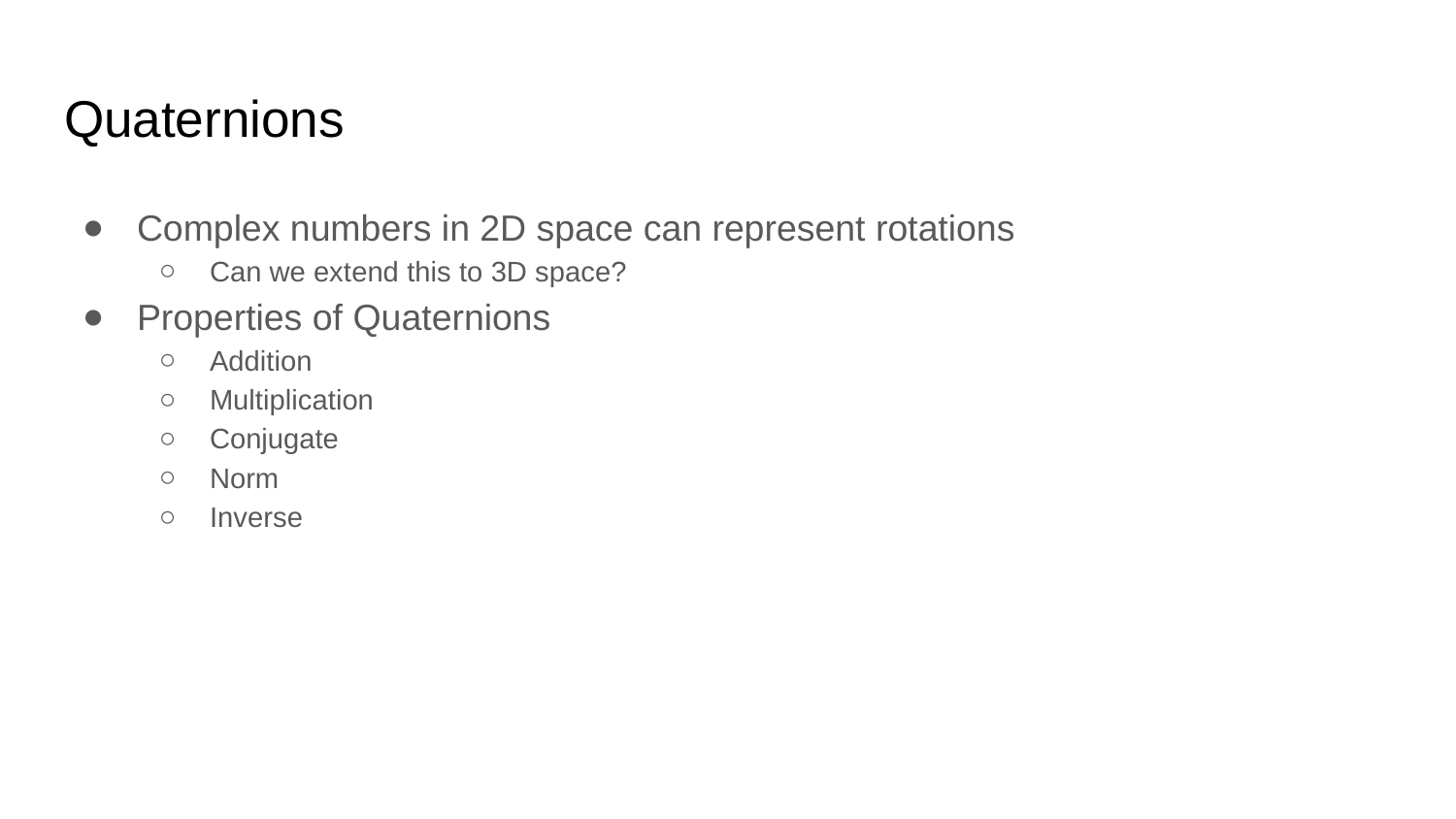

# Quaternions
Complex numbers in 2D space can represent rotations
Can we extend this to 3D space?
Properties of Quaternions
Addition
Multiplication
Conjugate
Norm
Inverse